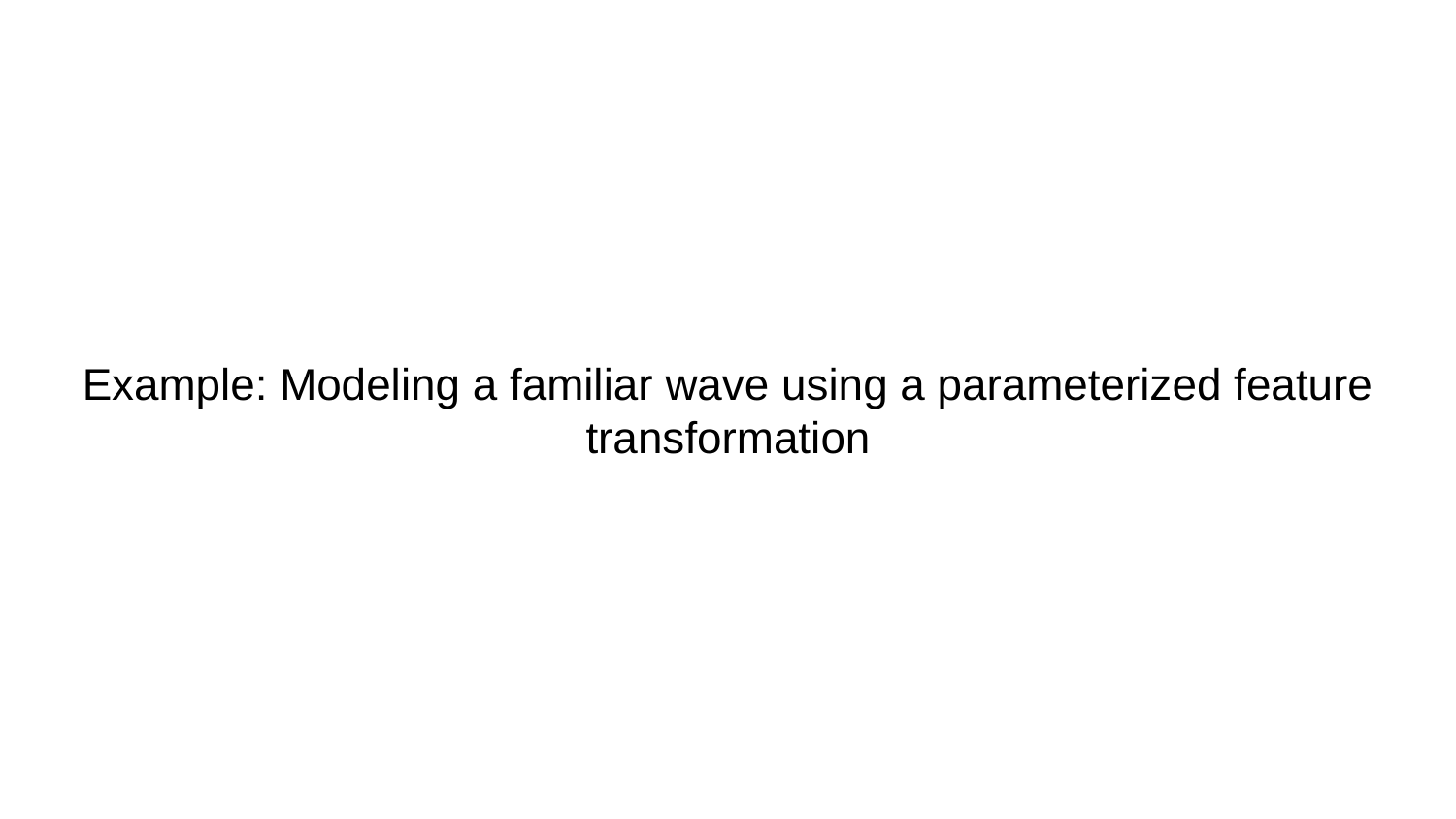

# Example: Modeling a familiar wave using a parameterized feature transformation